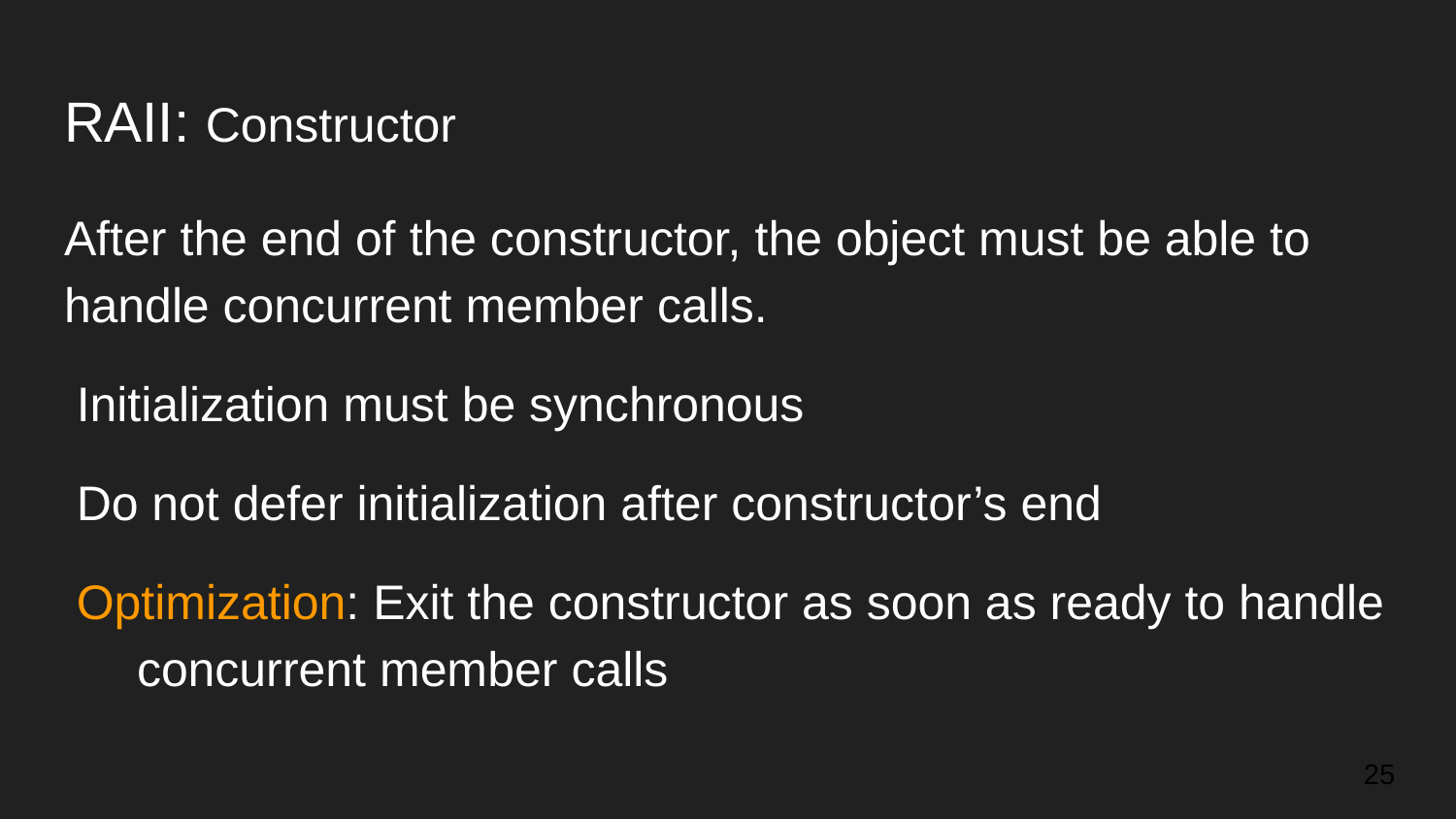

# RAII: Constructor

After the end of the constructor, the object must be able to handle concurrent member calls.
Initialization must be synchronous
Do not defer initialization after constructor’s end
Optimization: Exit the constructor as soon as ready to handle concurrent member calls

25